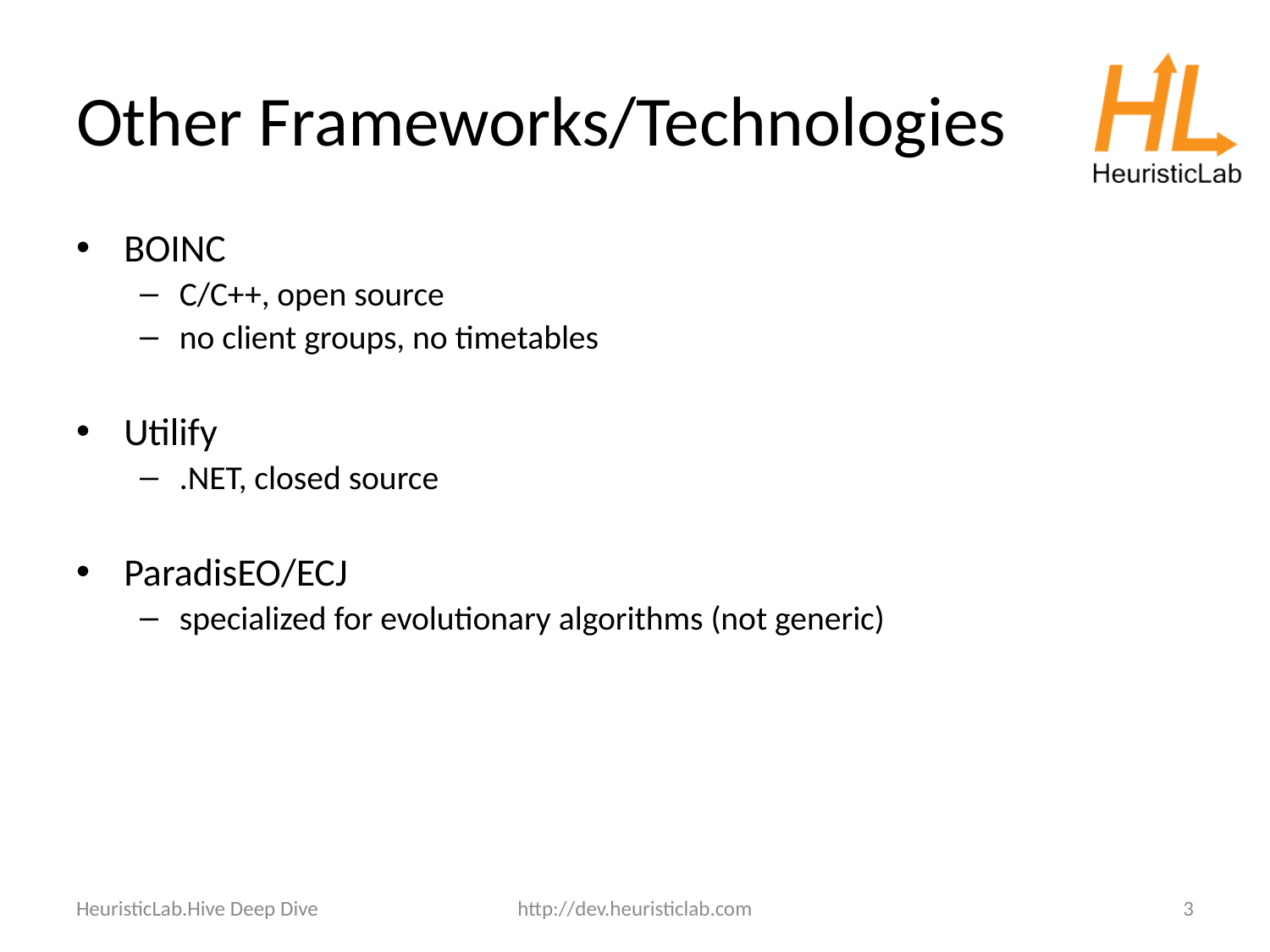

BOINC
C/C++, open source
no client groups, no timetables

Utilify
.NET, closed source

ParadisEO/ECJ
specialized for evolutionary algorithms (not generic)

Other Frameworks/Technologies
HeuristicLab.Hive Deep Dive
http://dev.heuristiclab.com
3